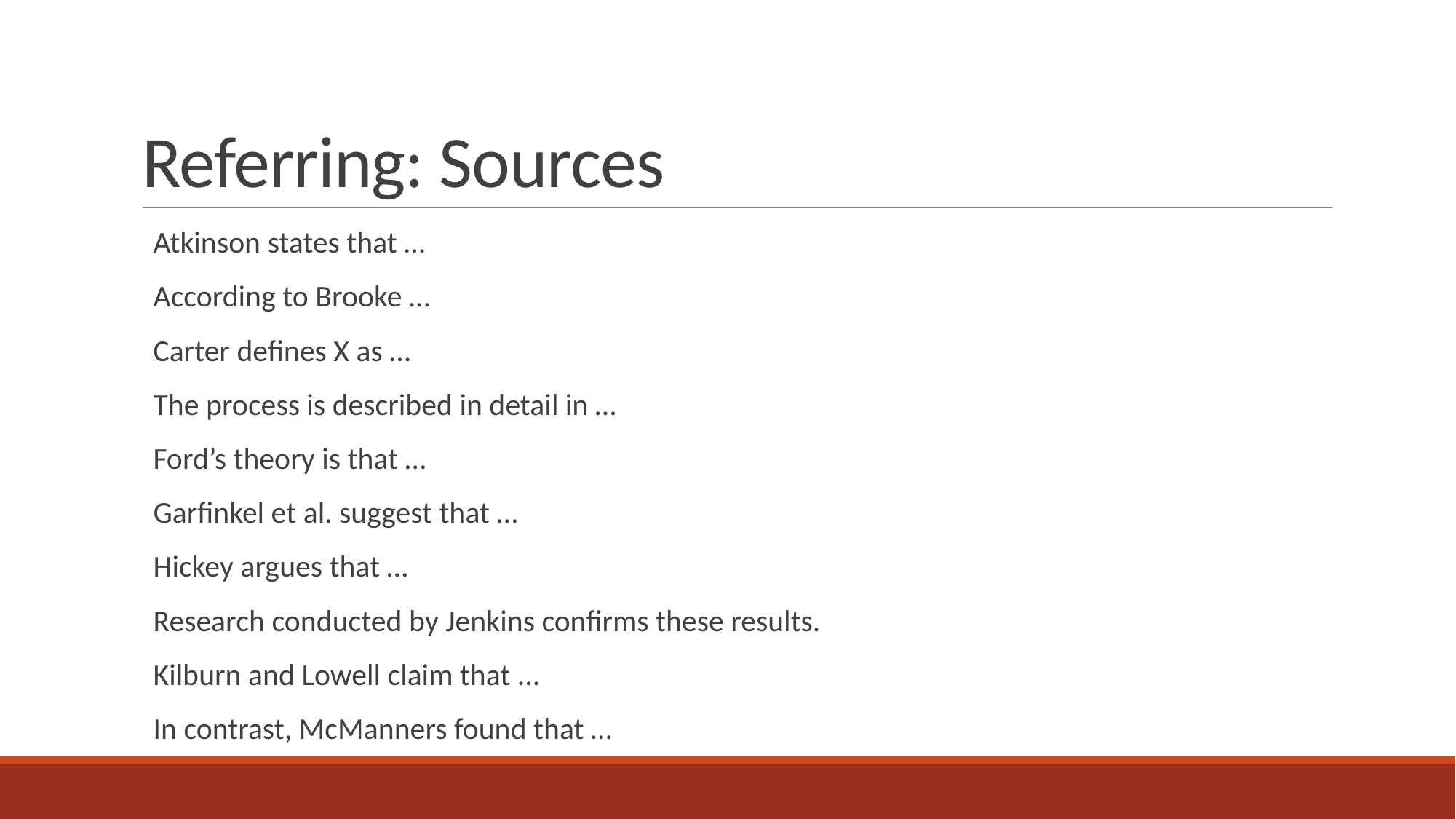

# Referring: Sources
Atkinson states that …
According to Brooke …
Carter defines X as …
The process is described in detail in …
Ford’s theory is that …
Garfinkel et al. suggest that …
Hickey argues that …
Research conducted by Jenkins confirms these results.
Kilburn and Lowell claim that ...
In contrast, McManners found that …